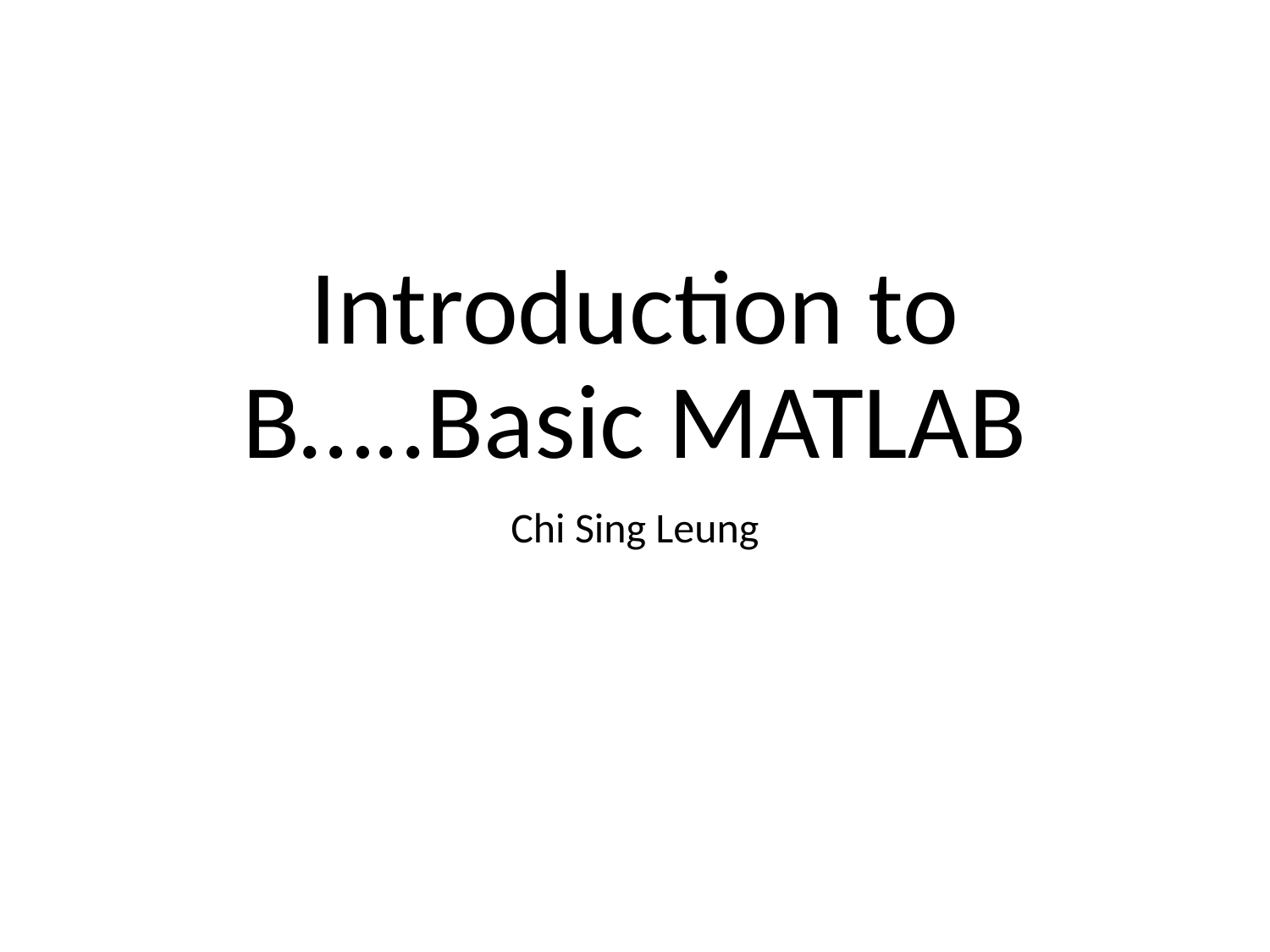

# Introduction to B…..Basic MATLAB
Chi Sing Leung
1